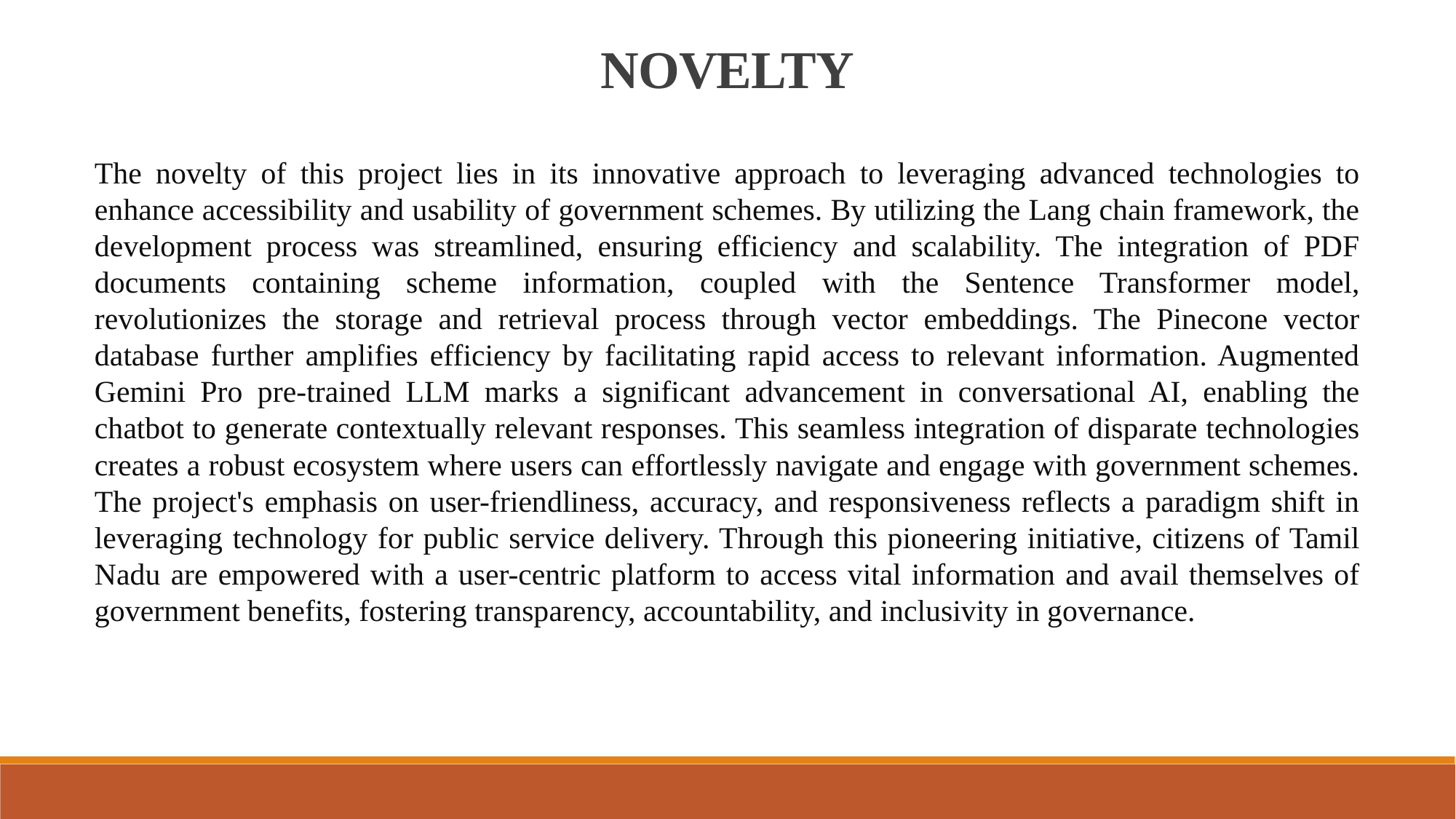

NOVELTY
The novelty of this project lies in its innovative approach to leveraging advanced technologies to enhance accessibility and usability of government schemes. By utilizing the Lang chain framework, the development process was streamlined, ensuring efficiency and scalability. The integration of PDF documents containing scheme information, coupled with the Sentence Transformer model, revolutionizes the storage and retrieval process through vector embeddings. The Pinecone vector database further amplifies efficiency by facilitating rapid access to relevant information. Augmented Gemini Pro pre-trained LLM marks a significant advancement in conversational AI, enabling the chatbot to generate contextually relevant responses. This seamless integration of disparate technologies creates a robust ecosystem where users can effortlessly navigate and engage with government schemes. The project's emphasis on user-friendliness, accuracy, and responsiveness reflects a paradigm shift in leveraging technology for public service delivery. Through this pioneering initiative, citizens of Tamil Nadu are empowered with a user-centric platform to access vital information and avail themselves of government benefits, fostering transparency, accountability, and inclusivity in governance.